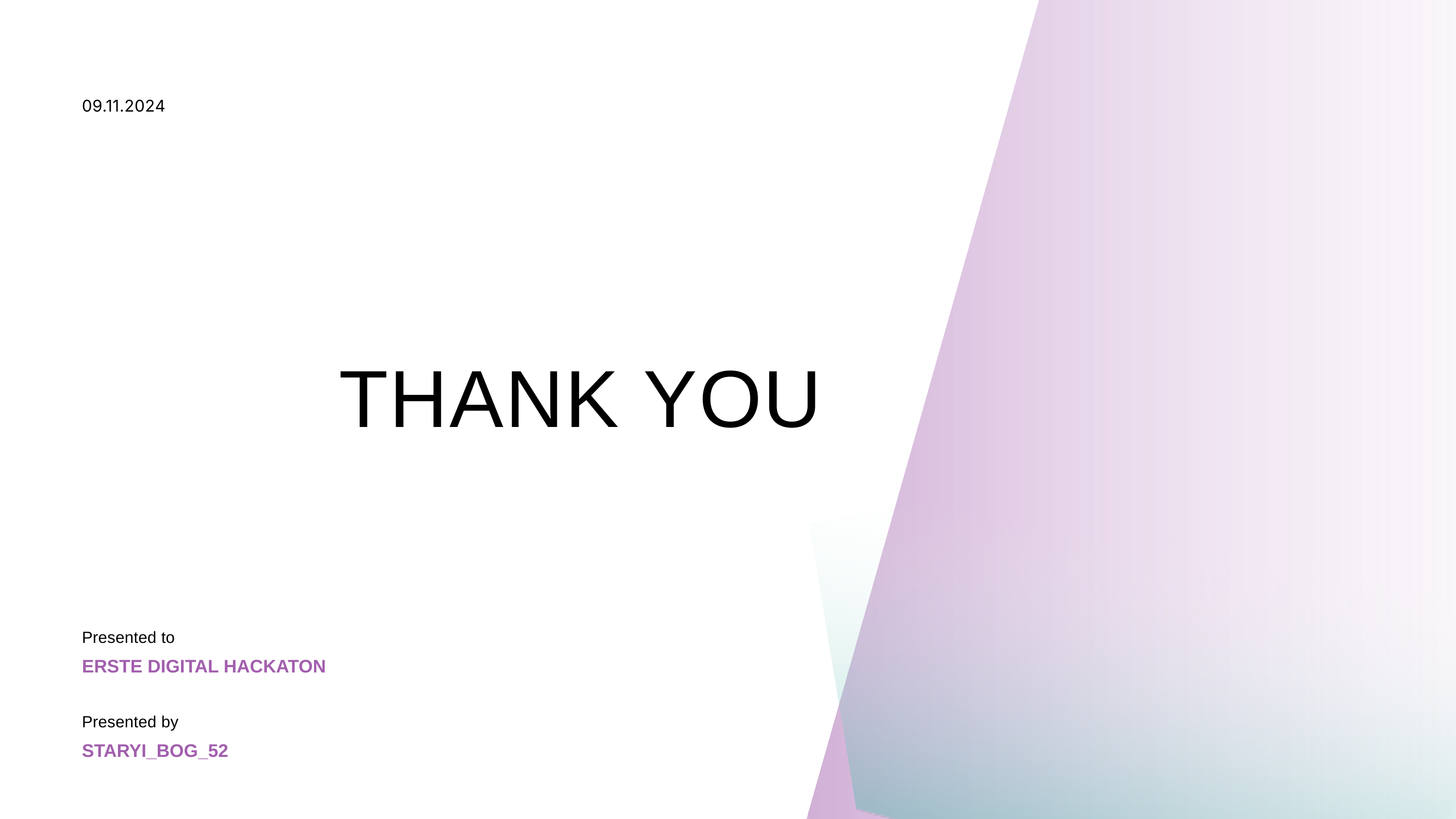

09.11.2024

THANK YOU

Presented to
ERSTE DIGITAL HACKATON
Presented by
STARYI_BOG_52